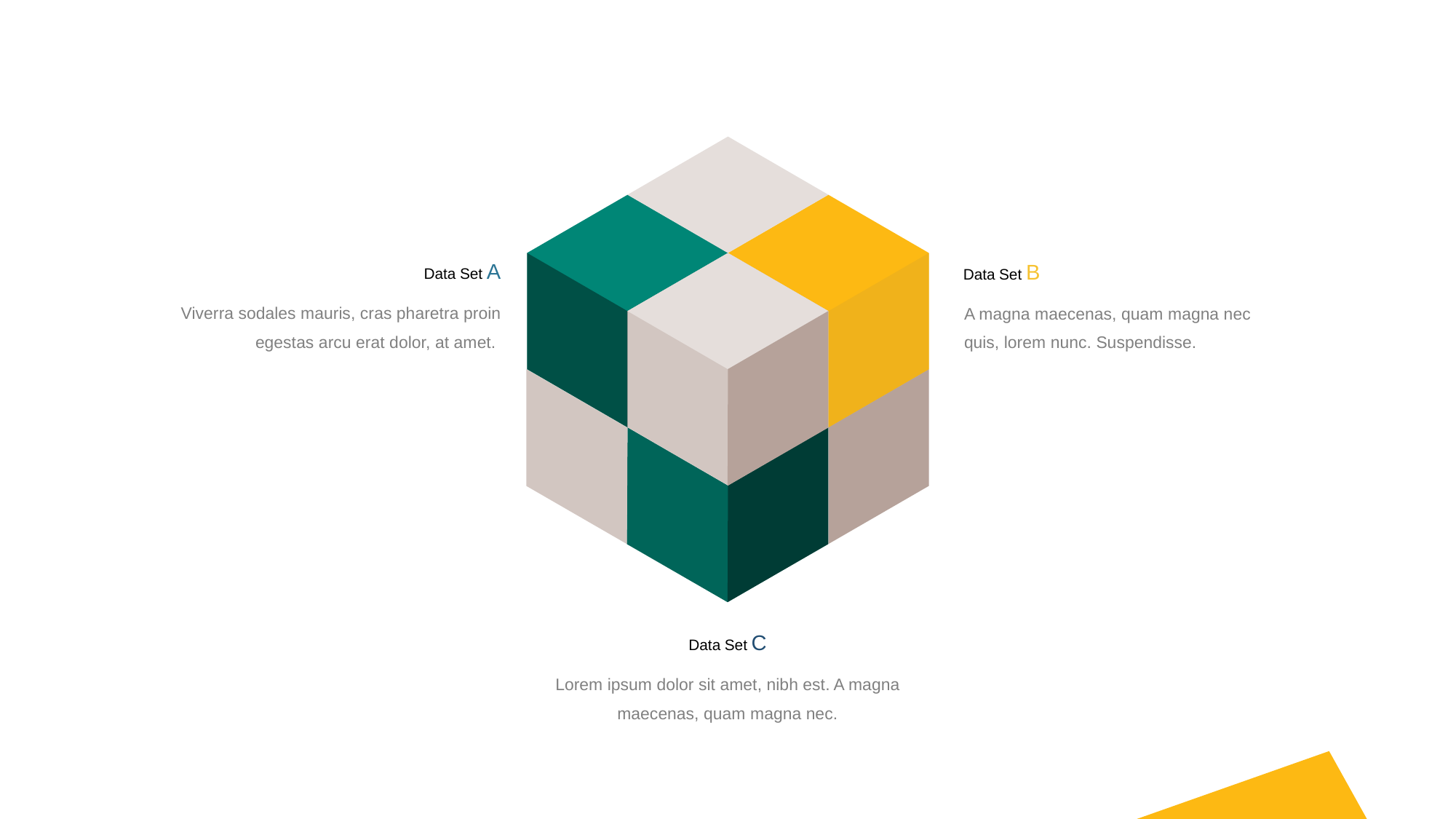

Data Set A
Data Set B

Viverra sodales mauris, cras pharetra proin egestas arcu erat dolor, at amet.
A magna maecenas, quam magna nec quis, lorem nunc. Suspendisse.

Data Set C
Lorem ipsum dolor sit amet, nibh est. A magna maecenas, quam magna nec.